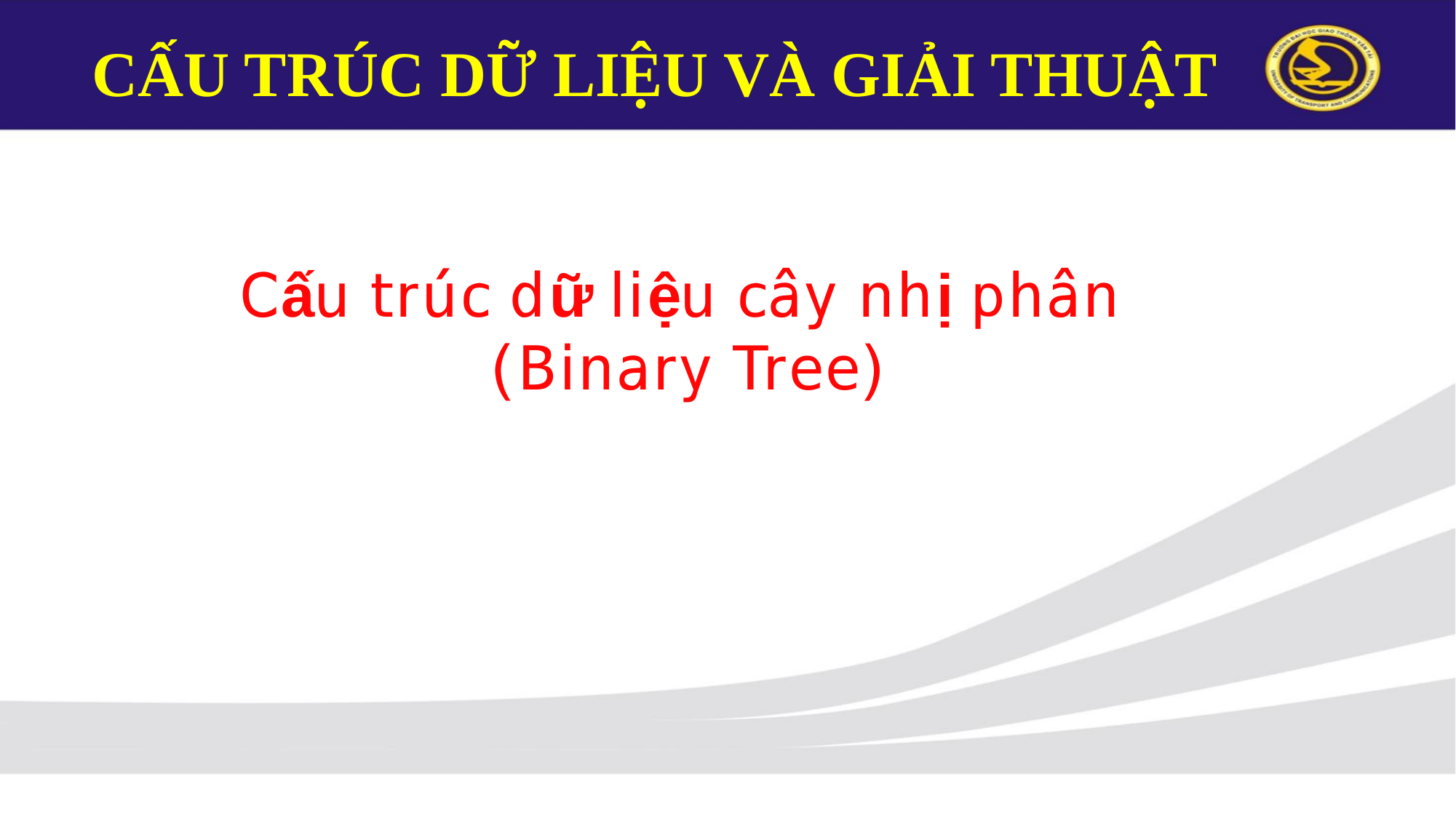

CẤU TRÚC DỮ LIỆU VÀ GIẢI THUẬT
# Cấu trúc dữ liệu cây nhị phân (Binary Tree)